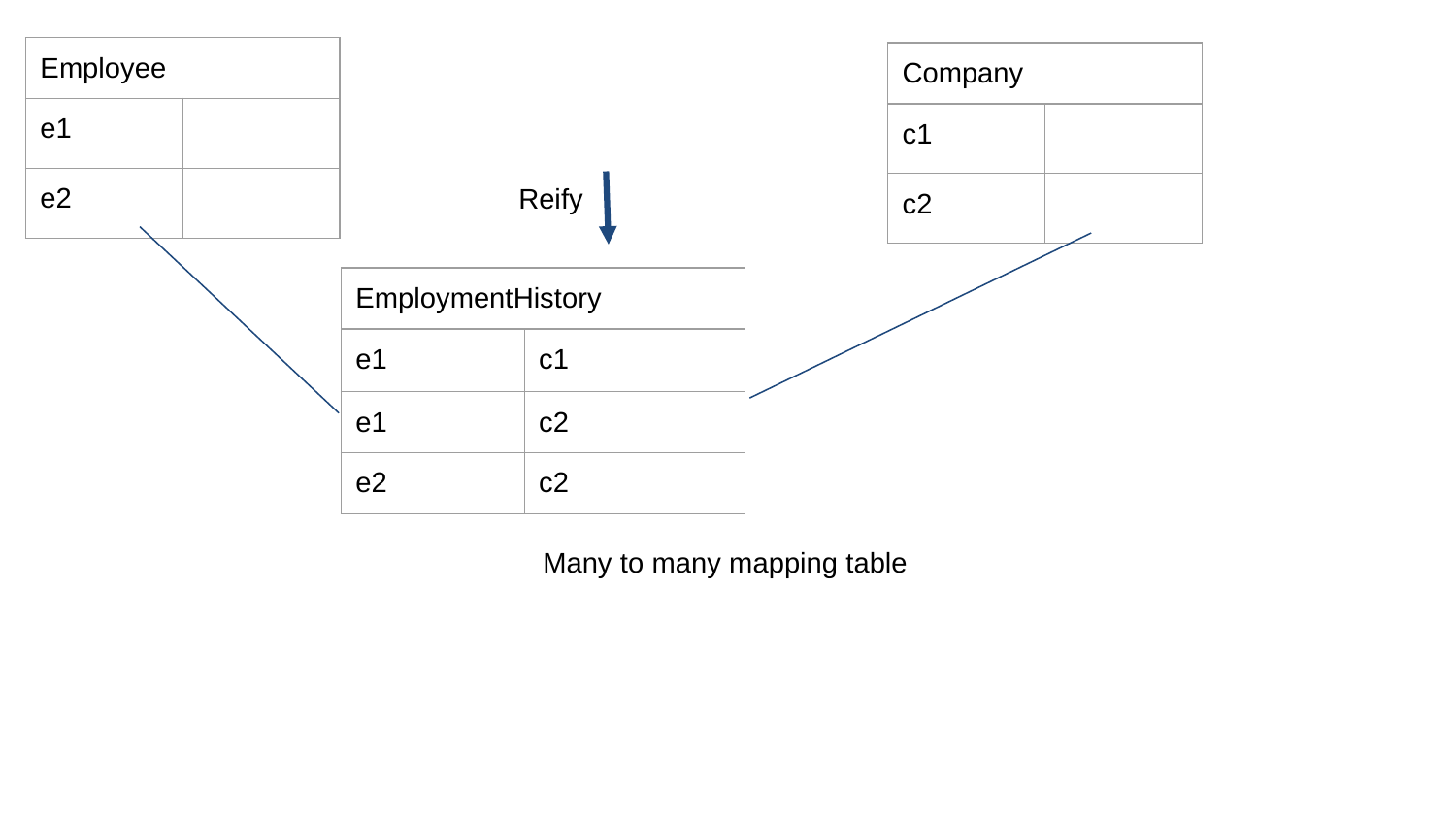

| Employee |  |
| --- | --- |
| e1 |  |
| e2 |  |
| Company |  |
| --- | --- |
| c1 |  |
| c2 |  |
Reify
| EmploymentHistory |  |
| --- | --- |
| e1 | c1 |
| e1 | c2 |
| e2 | c2 |
Many to many mapping table